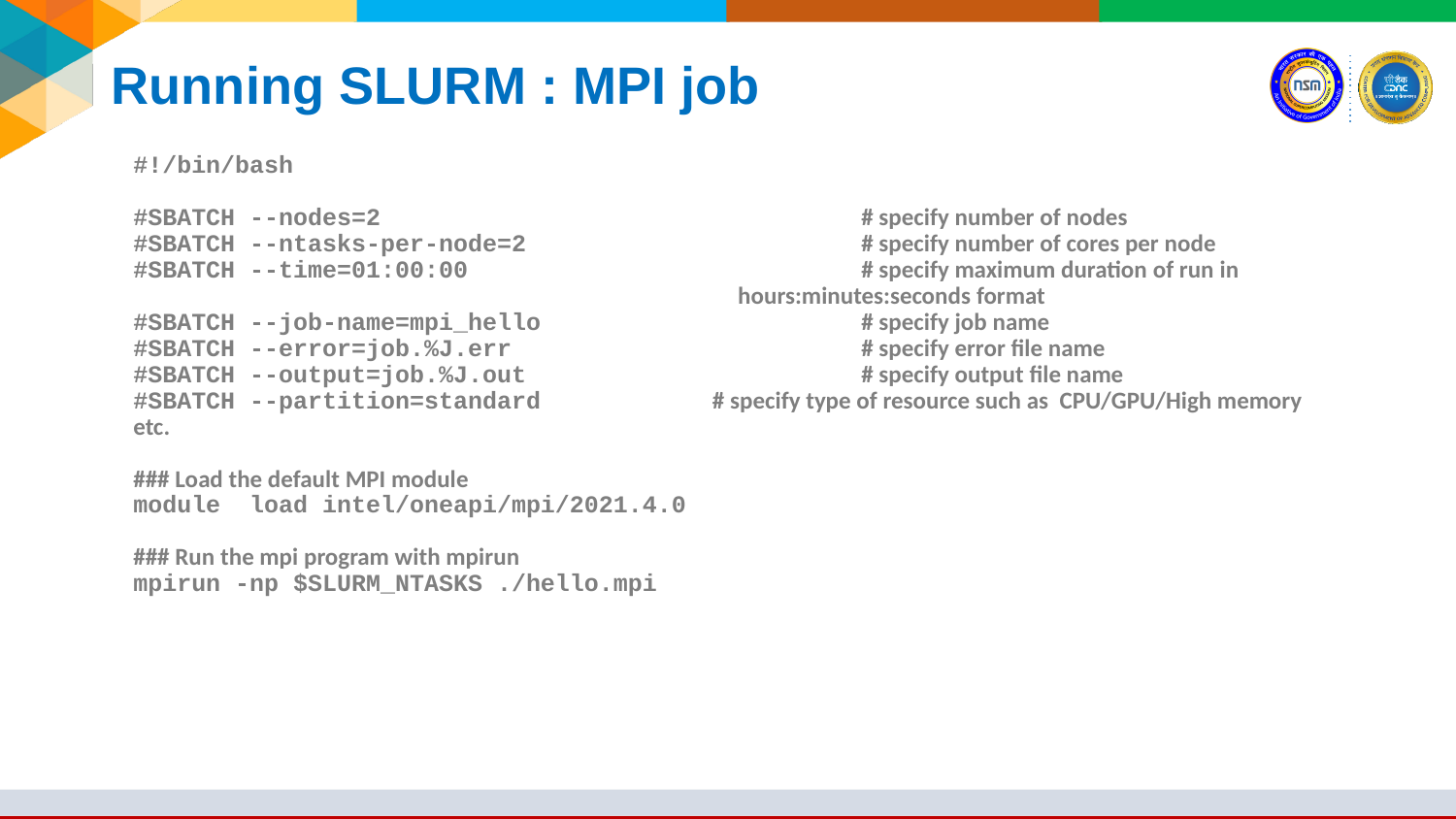

# Running SLURM : MPI job
#!/bin/bash

#SBATCH --nodes=2                      			# specify number of nodes
#SBATCH --ntasks-per-node=2       		# specify number of cores per node
#SBATCH --time=01:00:00           			# specify maximum duration of run in
    	    hours:minutes:seconds format
#SBATCH --job-name=mpi_hello      		# specify job name
#SBATCH --error=job.%J.err       		# specify error file name
#SBATCH --output=job.%J.out        		# specify output file name
#SBATCH --partition=standard                          # specify type of resource such as  CPU/GPU/High memory etc.

### Load the default MPI module
module  load intel/oneapi/mpi/2021.4.0

### Run the mpi program with mpirun
mpirun -np $SLURM_NTASKS ./hello.mpi